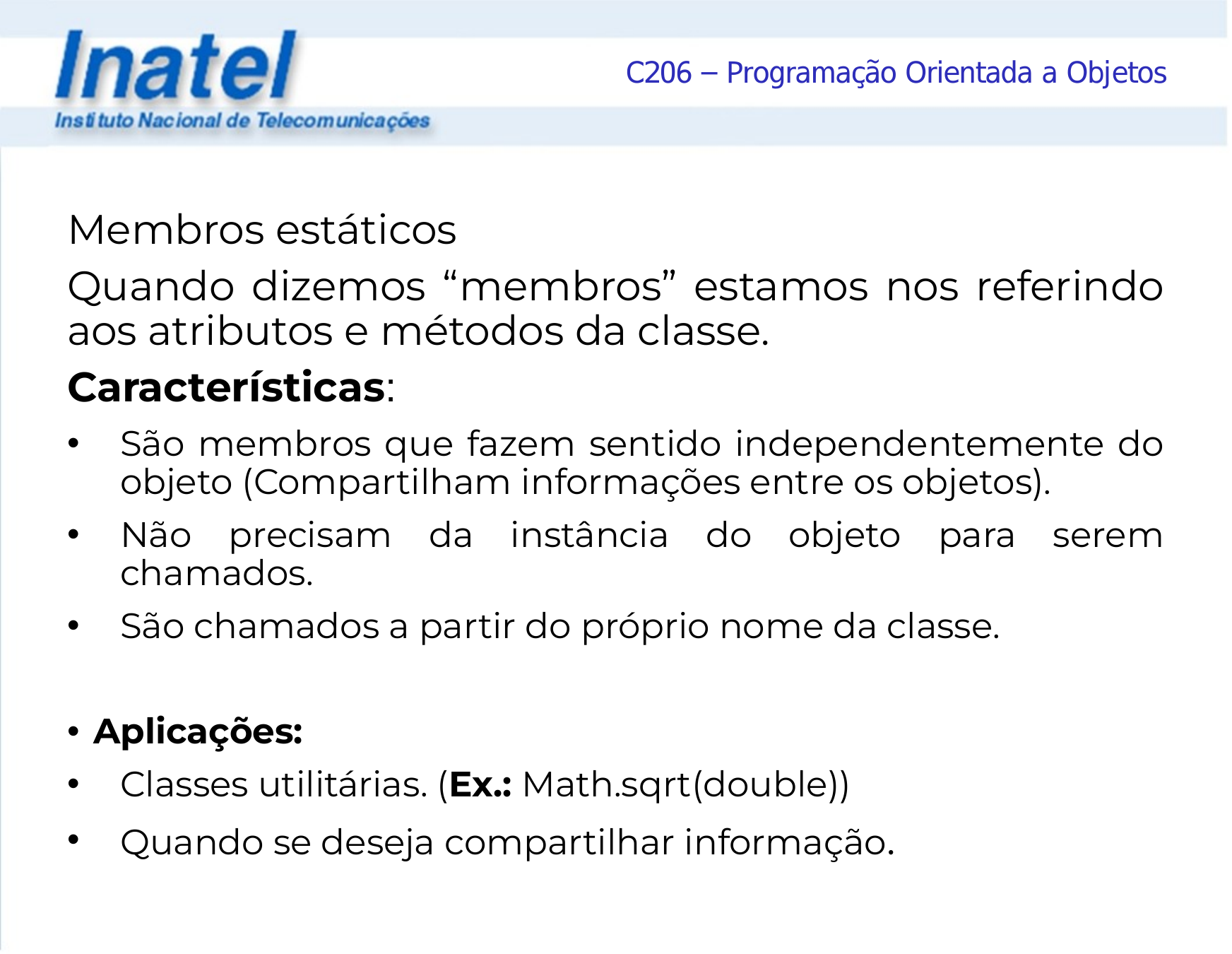

# Membros estáticos
Quando dizemos “membros” estamos nos referindo aos atributos e métodos da classe.
Características:
São membros que fazem sentido independentemente do objeto (Compartilham informações entre os objetos).
Não precisam da instância do objeto para serem chamados.
São chamados a partir do próprio nome da classe.

Aplicações:
Classes utilitárias. (Ex.: Math.sqrt(double))
Quando se deseja compartilhar informação.